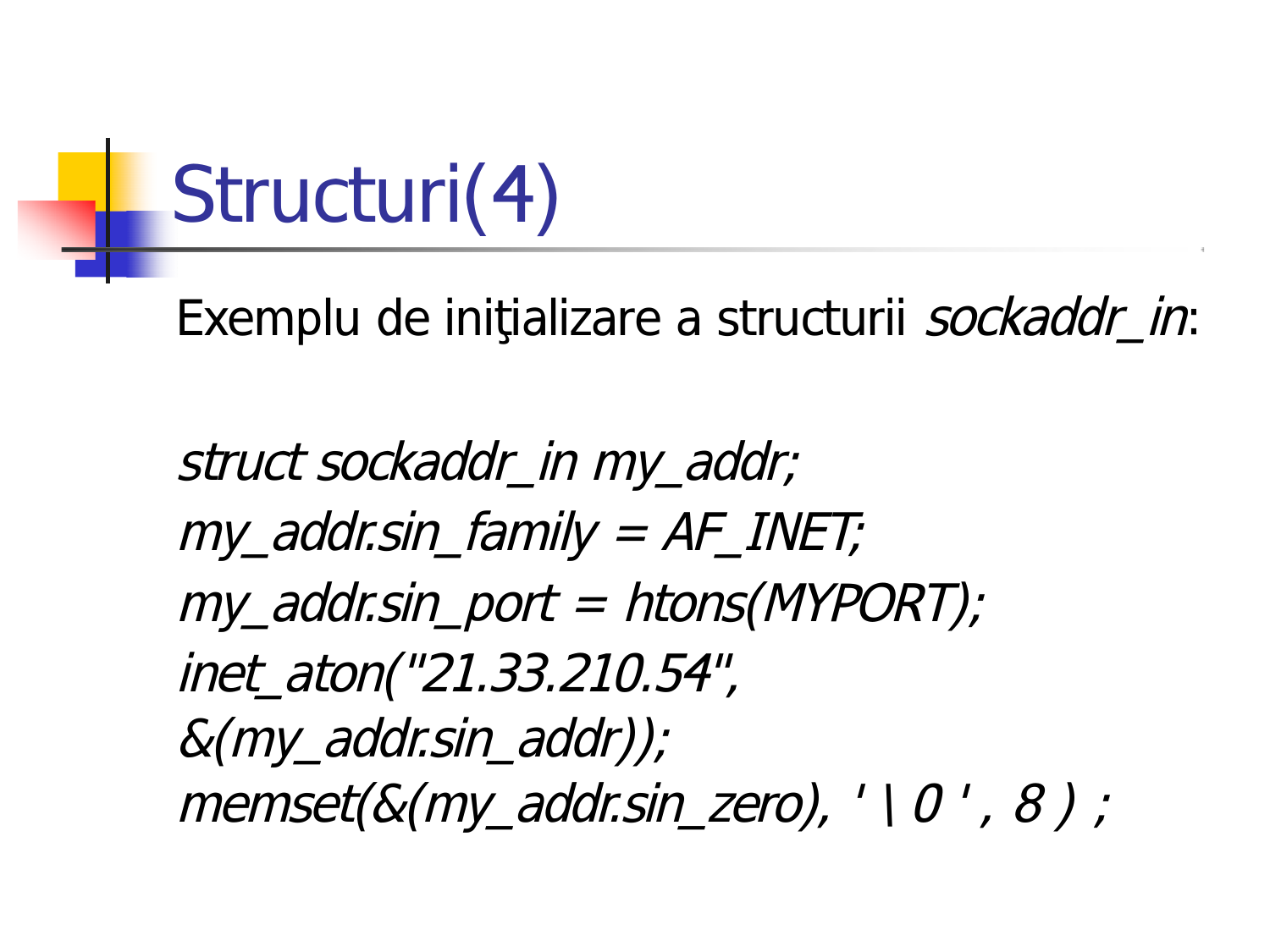

# Structuri(4)

Exemplu de iniţializare a structurii sockaddr_in:

struct sockaddr_in my_addr;  my_addr.sin_family = AF_INET;  my_addr.sin_port = htons(MYPORT);
inet_aton("21.33.210.54",  &(my_addr.sin_addr));  memset(&(my_addr.sin_zero), ' \ 0 ' , 8 ) ;